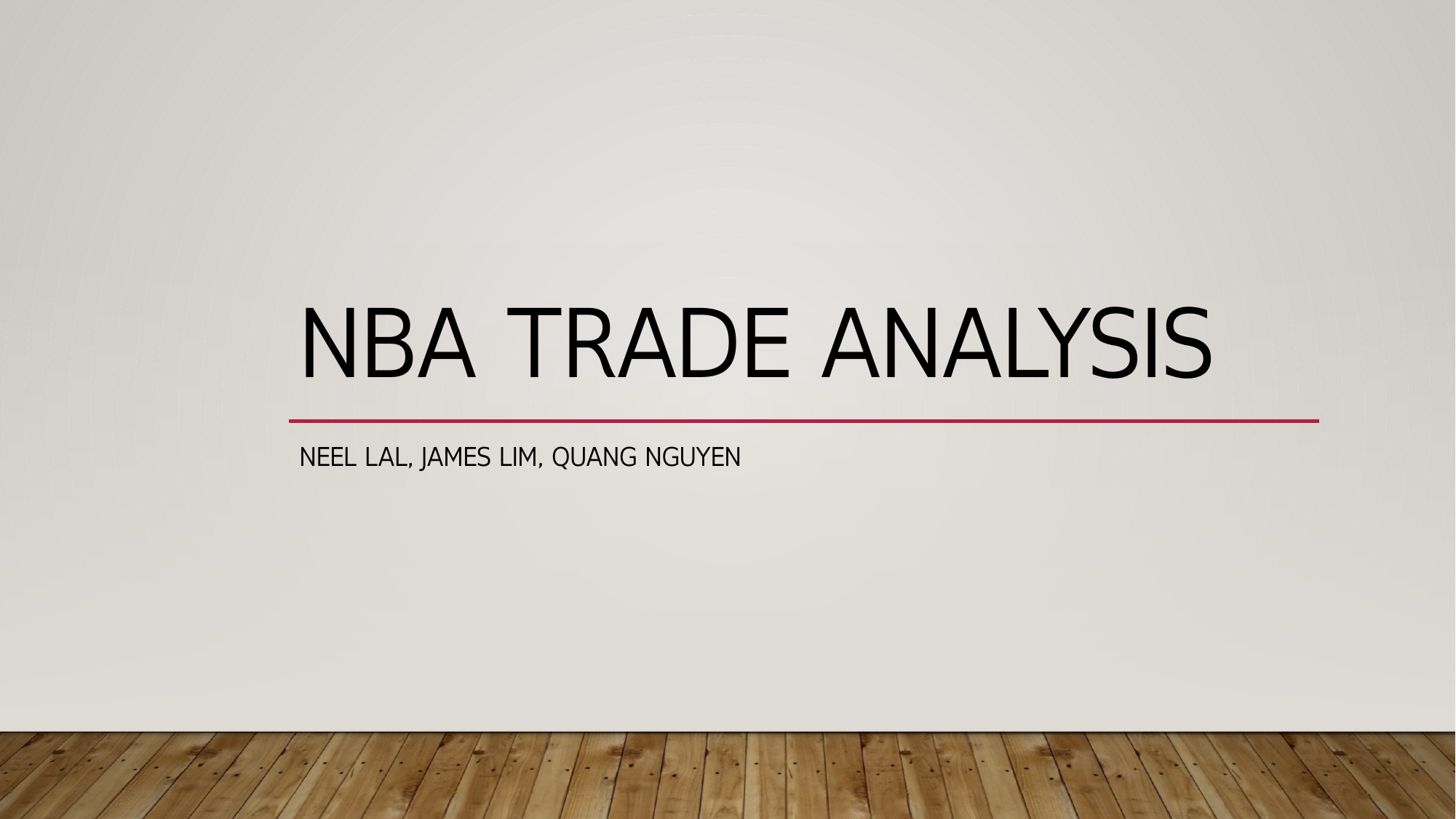

# NBA trade analysis
Neel lal, James Lim, Quang Nguyen